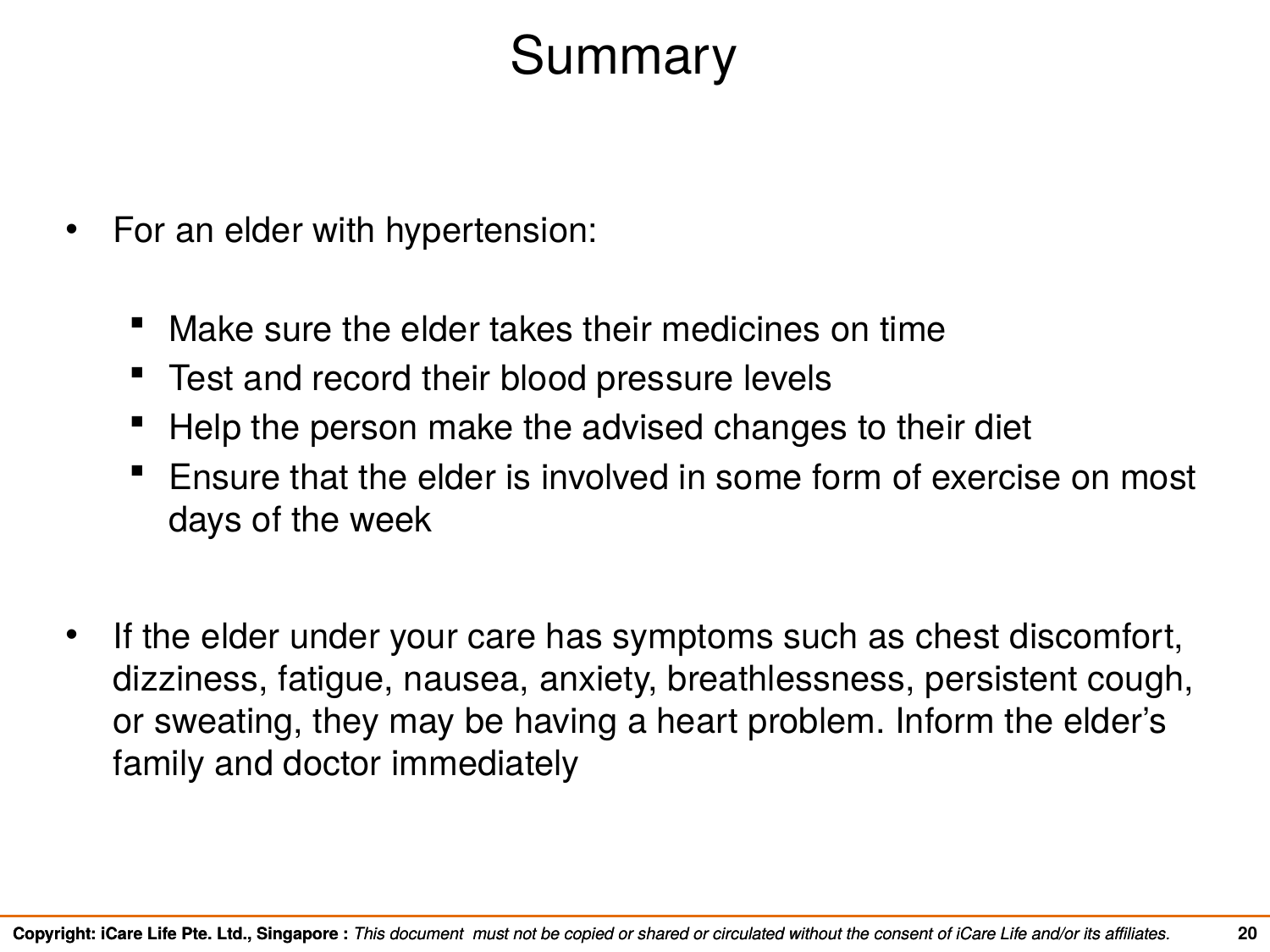

# Summary
For an elder with hypertension:

Make sure the elder takes their medicines on time
Test and record their blood pressure levels
Help the person make the advised changes to their diet
Ensure that the elder is involved in some form of exercise on most days of the week

If the elder under your care has symptoms such as chest discomfort, dizziness, fatigue, nausea, anxiety, breathlessness, persistent cough, or sweating, they may be having a heart problem. Inform the elder’s family and doctor immediately
20
Copyright: iCare Life Pte. Ltd., Singapore : This document  must not be copied or shared or circulated without the consent of iCare Life and/or its affiliates.